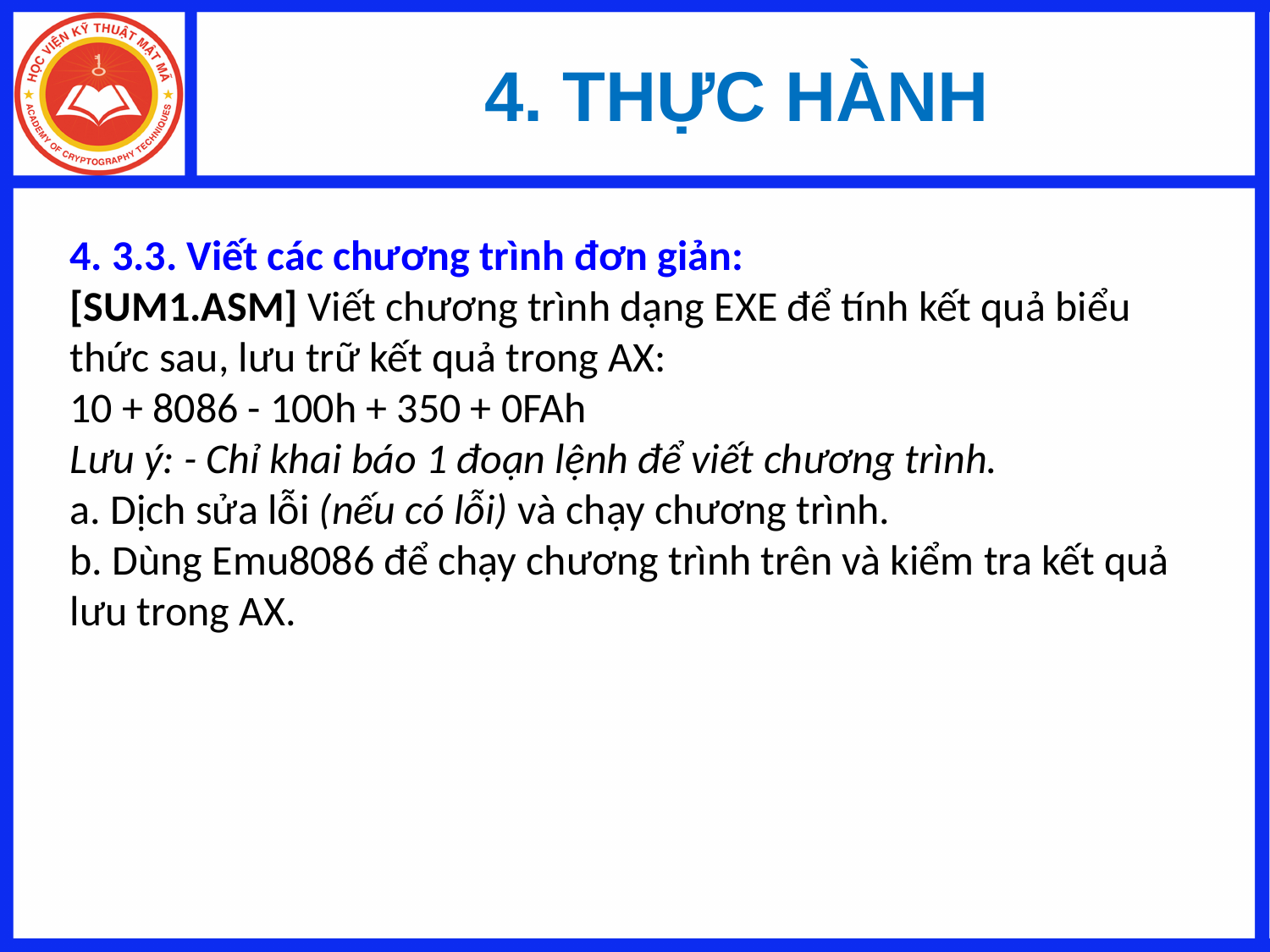

# 4. THỰC HÀNH
4. 3.3. Viết các chương trình đơn giản:
[SUM1.ASM] Viết chương trình dạng EXE để tính kết quả biểu thức sau, lưu trữ kết quả trong AX:
10 + 8086 - 100h + 350 + 0FAh
Lưu ý: - Chỉ khai báo 1 đoạn lệnh để viết chương trình.
a. Dịch sửa lỗi (nếu có lỗi) và chạy chương trình.
b. Dùng Emu8086 để chạy chương trình trên và kiểm tra kết quả lưu trong AX.